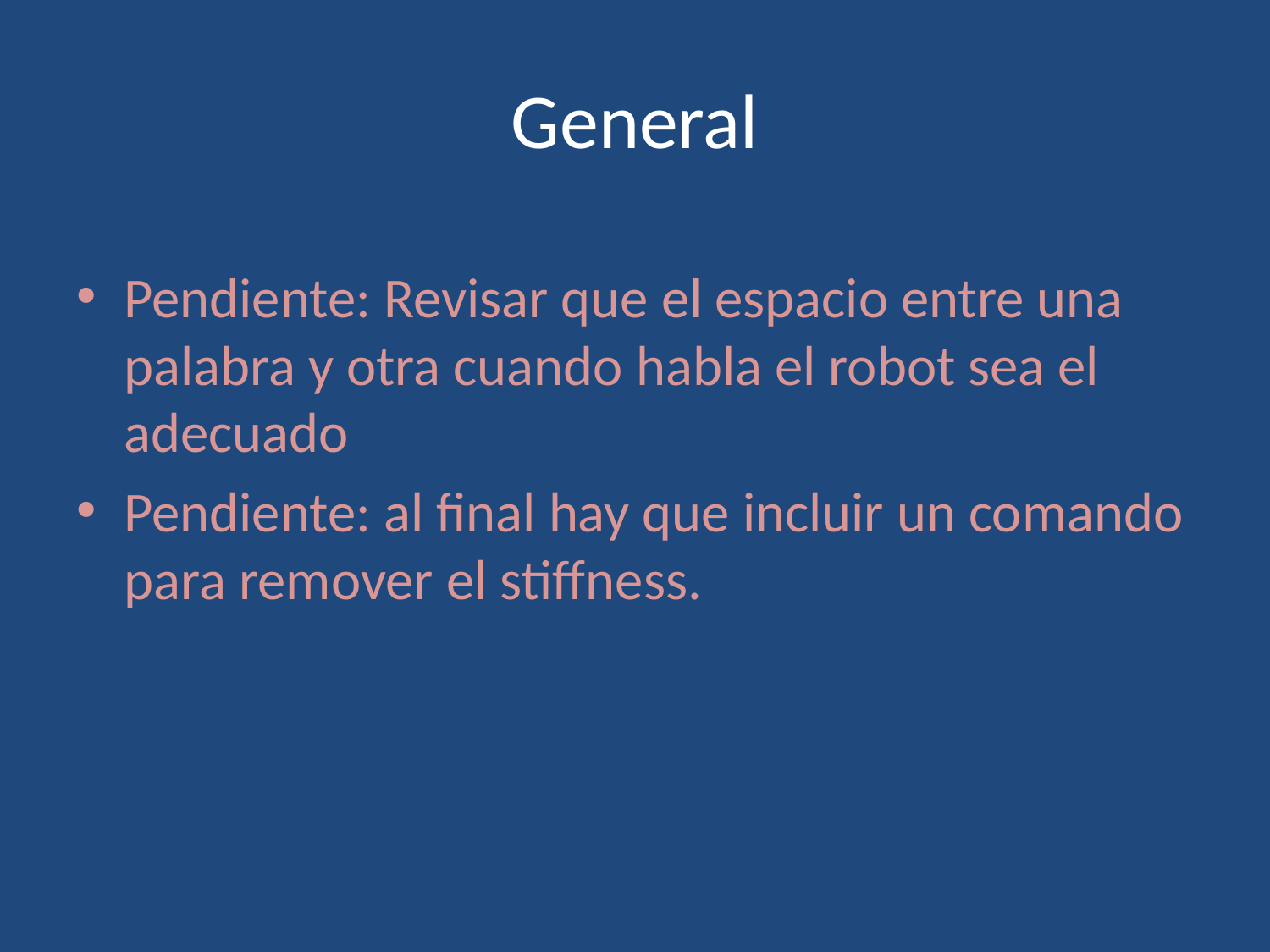

# General
Pendiente: Revisar que el espacio entre una palabra y otra cuando habla el robot sea el adecuado
Pendiente: al final hay que incluir un comando para remover el stiffness.